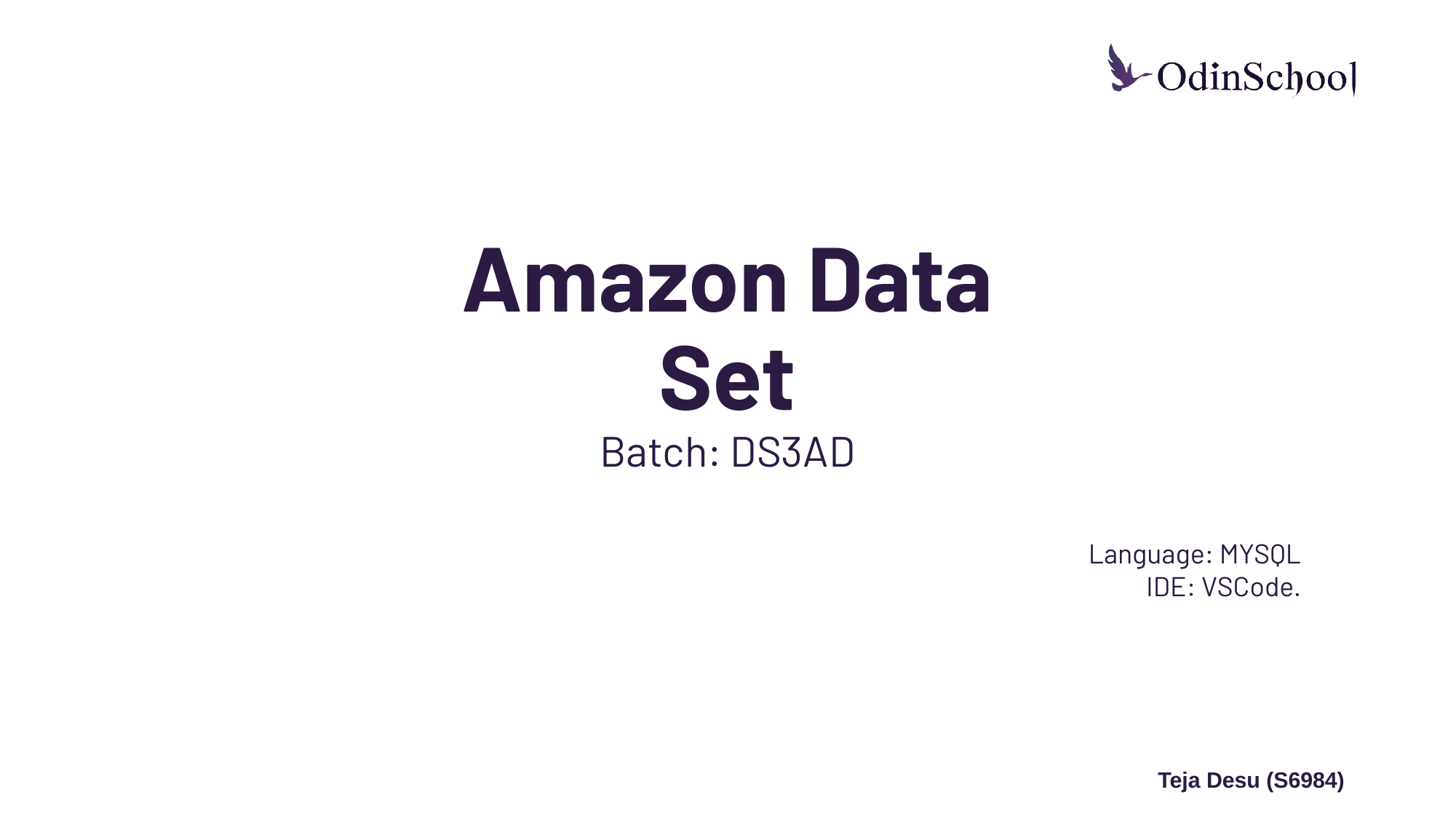

# Amazon Data Set Batch: DS3AD
Language: MYSQL
IDE: VSCode.